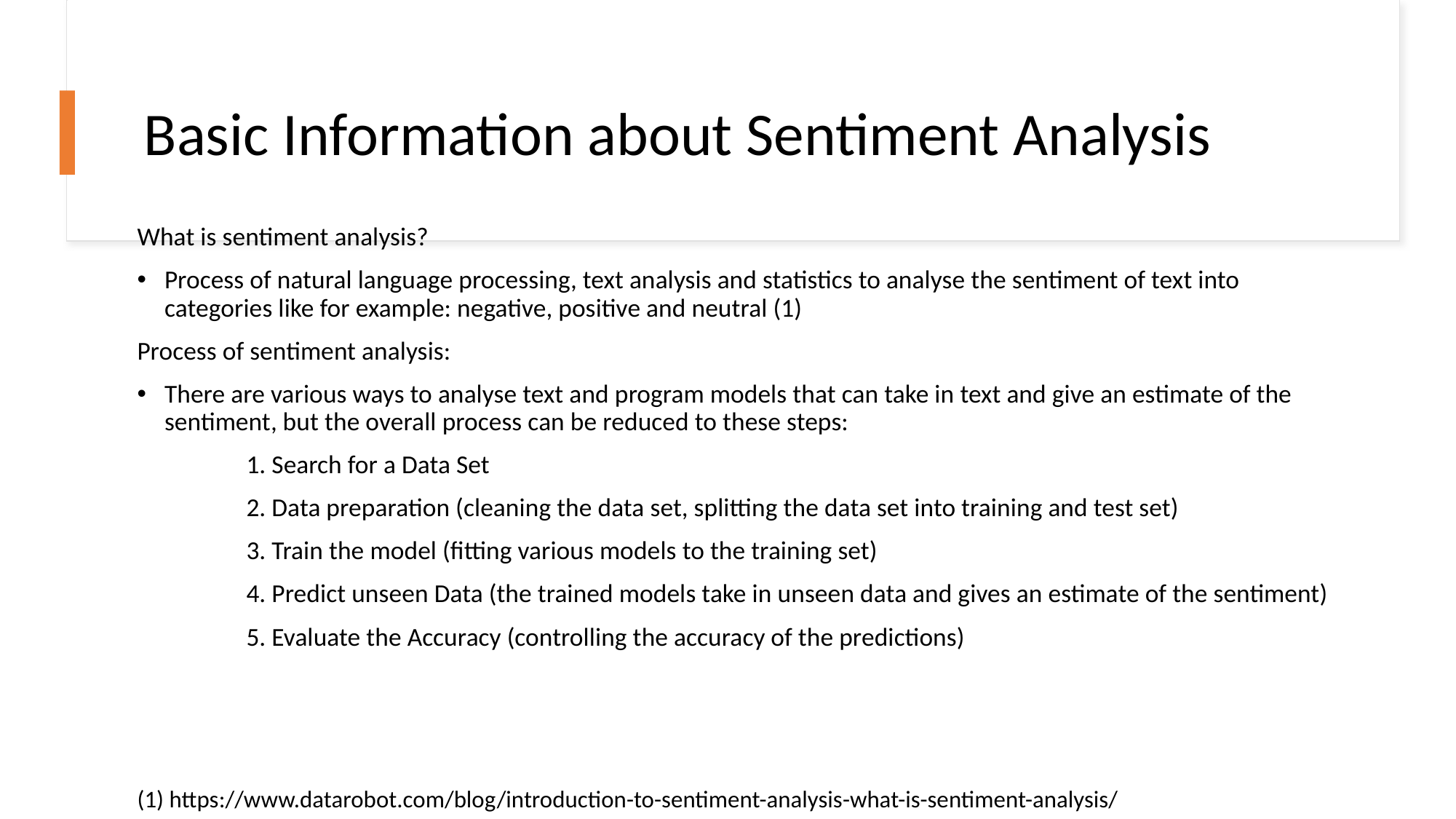

# Basic Information about Sentiment Analysis

What is sentiment analysis?
Process of natural language processing, text analysis and statistics to analyse the sentiment of text into categories like for example: negative, positive and neutral (1)
Process of sentiment analysis:
There are various ways to analyse text and program models that can take in text and give an estimate of the sentiment, but the overall process can be reduced to these steps:
	1. Search for a Data Set
	2. Data preparation (cleaning the data set, splitting the data set into training and test set)
	3. Train the model (fitting various models to the training set)
	4. Predict unseen Data (the trained models take in unseen data and gives an estimate of the sentiment)
	5. Evaluate the Accuracy (controlling the accuracy of the predictions)

(1) https://www.datarobot.com/blog/introduction-to-sentiment-analysis-what-is-sentiment-analysis/